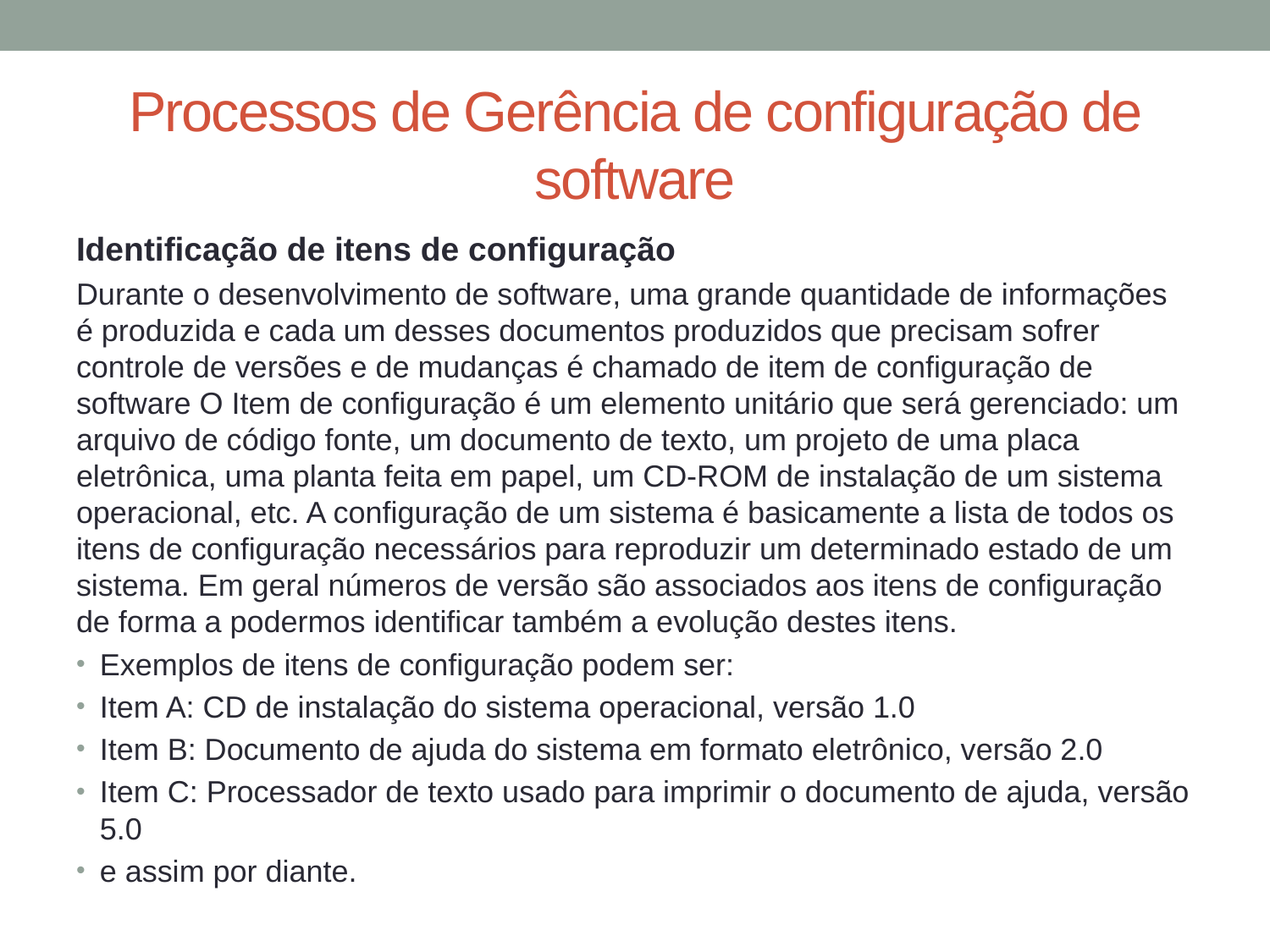

# Processos de Gerência de configuração de software
Identificação de itens de configuração
Durante o desenvolvimento de software, uma grande quantidade de informações é produzida e cada um desses documentos produzidos que precisam sofrer controle de versões e de mudanças é chamado de item de configuração de software O Item de configuração é um elemento unitário que será gerenciado: um arquivo de código fonte, um documento de texto, um projeto de uma placa eletrônica, uma planta feita em papel, um CD-ROM de instalação de um sistema operacional, etc. A configuração de um sistema é basicamente a lista de todos os itens de configuração necessários para reproduzir um determinado estado de um sistema. Em geral números de versão são associados aos itens de configuração de forma a podermos identificar também a evolução destes itens.
Exemplos de itens de configuração podem ser:
Item A: CD de instalação do sistema operacional, versão 1.0
Item B: Documento de ajuda do sistema em formato eletrônico, versão 2.0
Item C: Processador de texto usado para imprimir o documento de ajuda, versão 5.0
e assim por diante.